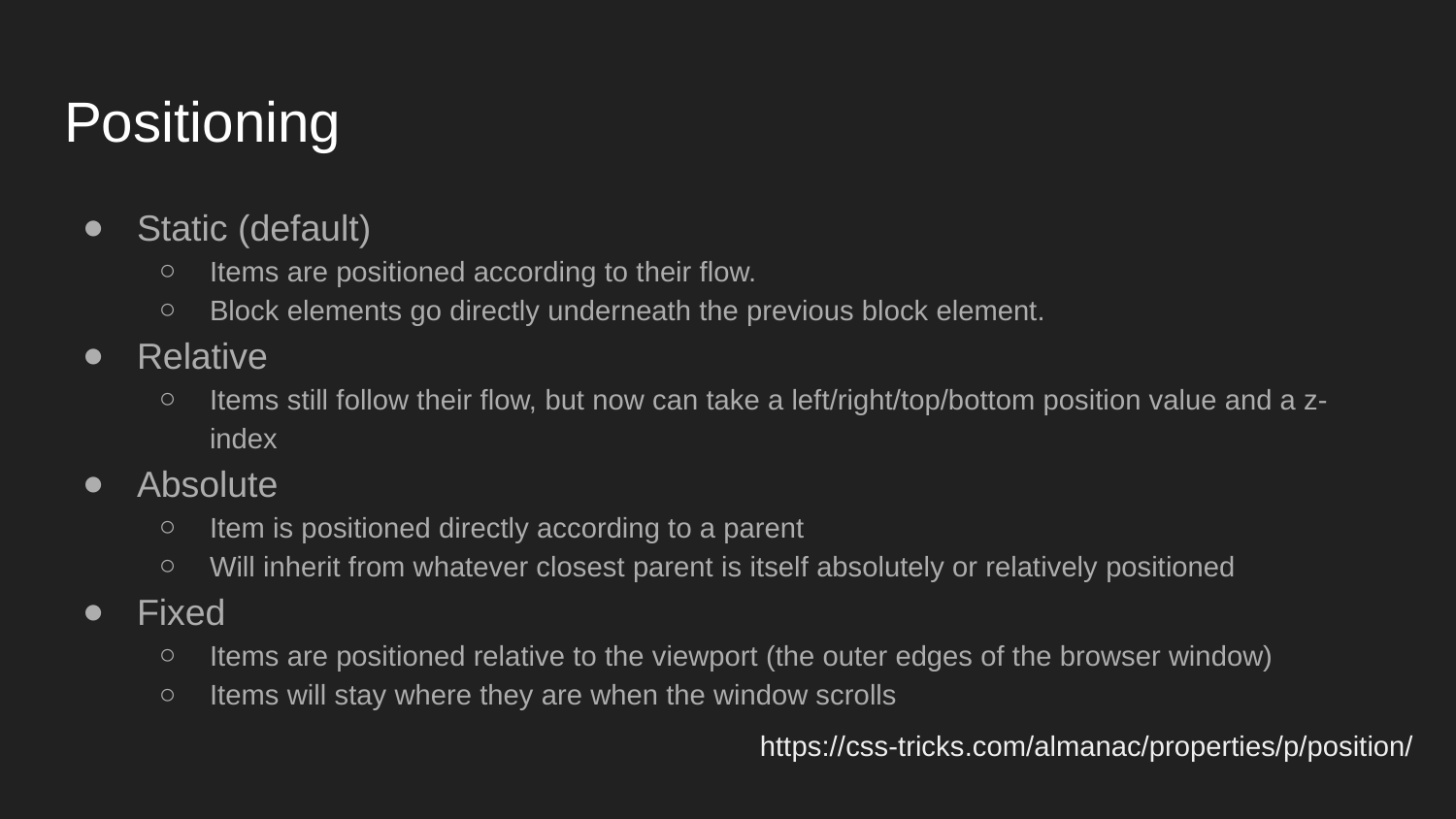

# Positioning
Static (default)
Items are positioned according to their flow.
Block elements go directly underneath the previous block element.
Relative
Items still follow their flow, but now can take a left/right/top/bottom position value and a z-index
Absolute
Item is positioned directly according to a parent
Will inherit from whatever closest parent is itself absolutely or relatively positioned
Fixed
Items are positioned relative to the viewport (the outer edges of the browser window)
Items will stay where they are when the window scrolls
https://css-tricks.com/almanac/properties/p/position/